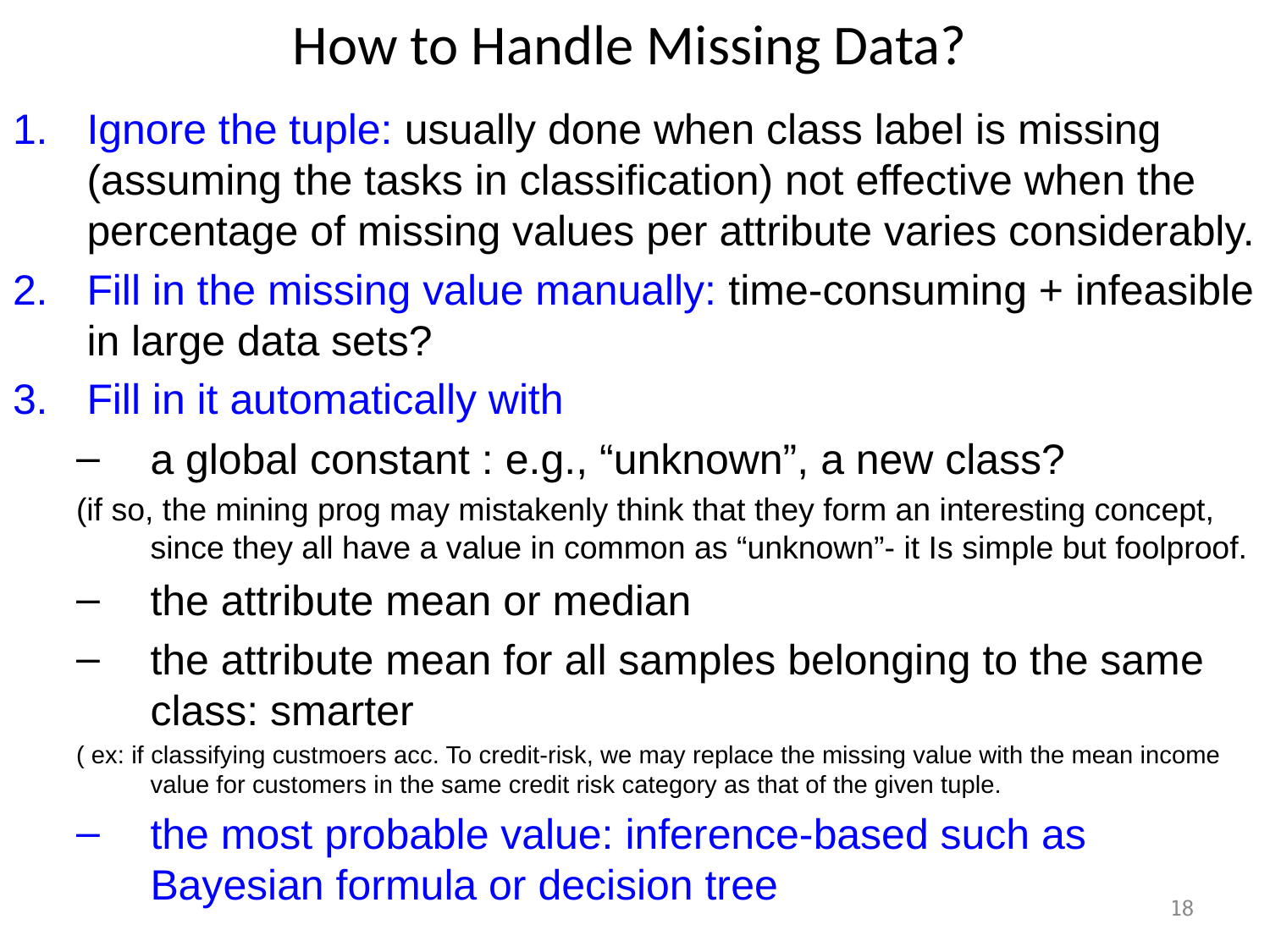

# How to Handle Missing Data?
Ignore the tuple: usually done when class label is missing (assuming the tasks in classification) not effective when the percentage of missing values per attribute varies considerably.
Fill in the missing value manually: time-consuming + infeasible in large data sets?
Fill in it automatically with
a global constant : e.g., “unknown”, a new class?
(if so, the mining prog may mistakenly think that they form an interesting concept, since they all have a value in common as “unknown”- it Is simple but foolproof.
the attribute mean or median
the attribute mean for all samples belonging to the same class: smarter
( ex: if classifying custmoers acc. To credit-risk, we may replace the missing value with the mean income value for customers in the same credit risk category as that of the given tuple.
the most probable value: inference-based such as Bayesian formula or decision tree
18